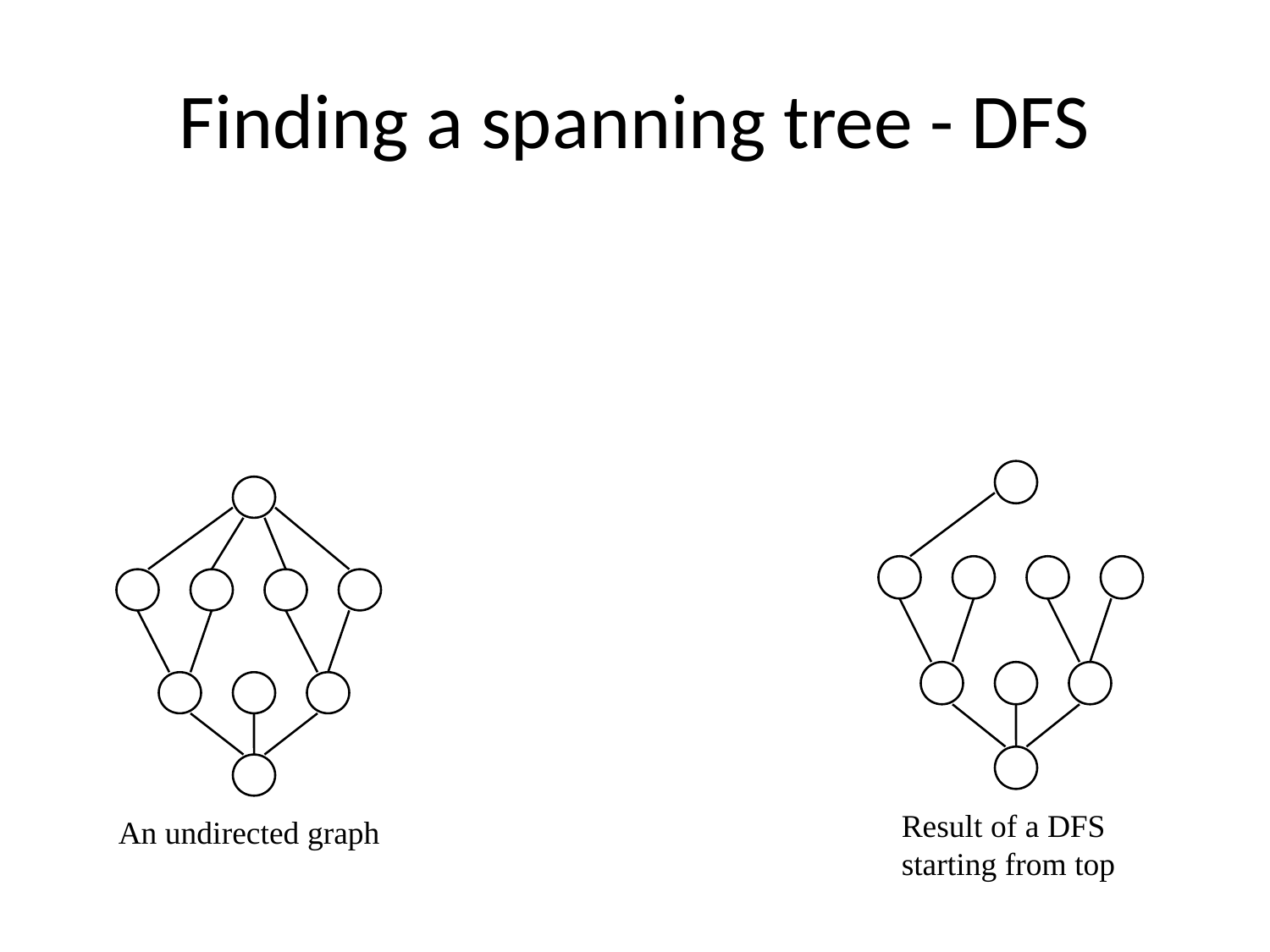

# Finding a spanning tree - DFS

Result of a DFS
starting from top

An undirected graph